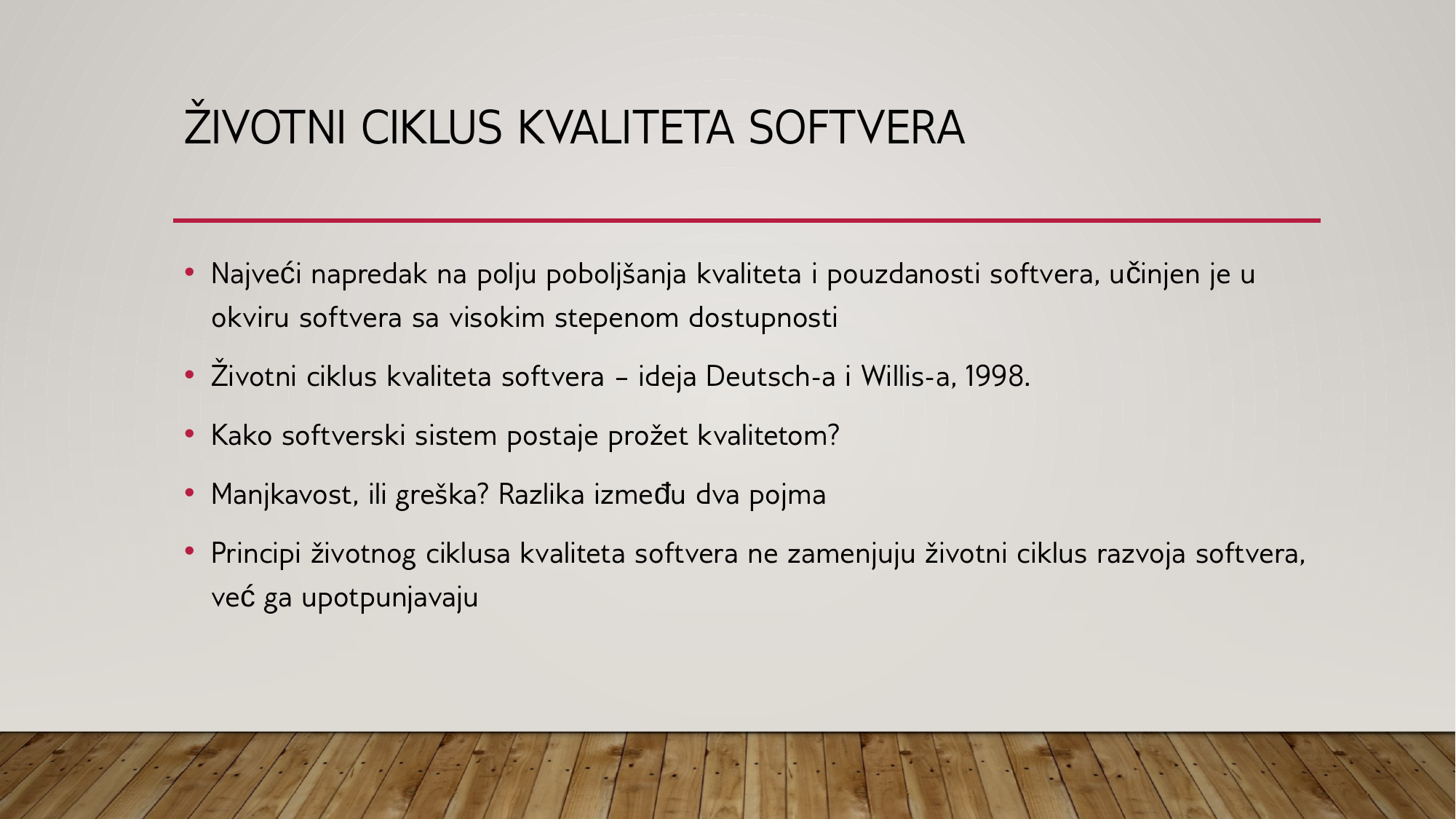

# Životni ciklus kvaliteta softvera
Najveći napredak na polju poboljšanja kvaliteta i pouzdanosti softvera, učinjen je u okviru softvera sa visokim stepenom dostupnosti
Životni ciklus kvaliteta softvera – ideja Deutsch-a i Willis-a, 1998.
Kako softverski sistem postaje prožet kvalitetom?
Manjkavost, ili greška? Razlika između dva pojma
Principi životnog ciklusa kvaliteta softvera ne zamenjuju životni ciklus razvoja softvera, već ga upotpunjavaju